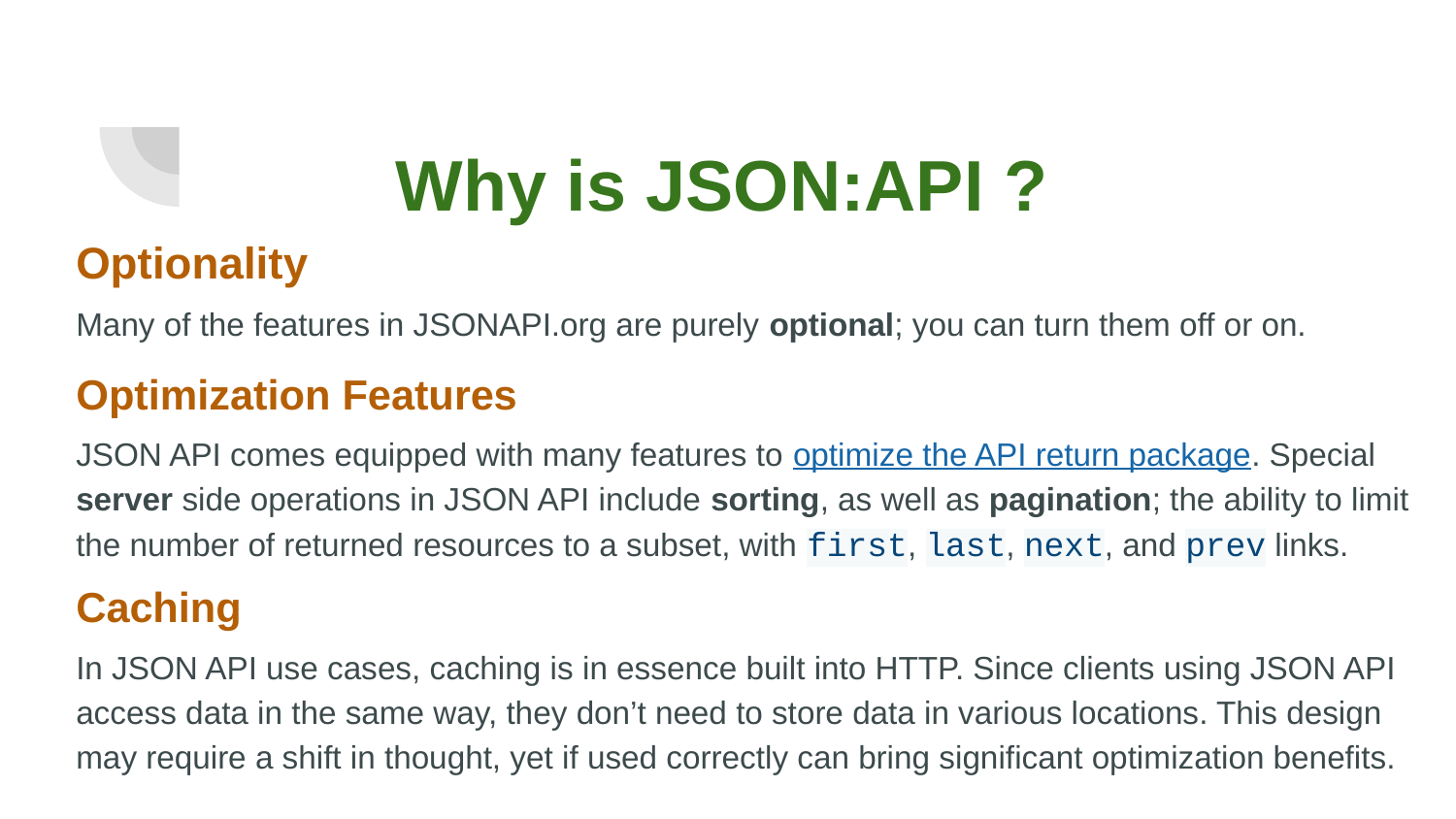

# Why is JSON:API ?

Optionality
Many of the features in JSONAPI.org are purely optional; you can turn them off or on.
Optimization Features
JSON API comes equipped with many features to optimize the API return package. Special server side operations in JSON API include sorting, as well as pagination; the ability to limit the number of returned resources to a subset, with first, last, next, and prev links.
Caching
In JSON API use cases, caching is in essence built into HTTP. Since clients using JSON API access data in the same way, they don’t need to store data in various locations. This design may require a shift in thought, yet if used correctly can bring significant optimization benefits.